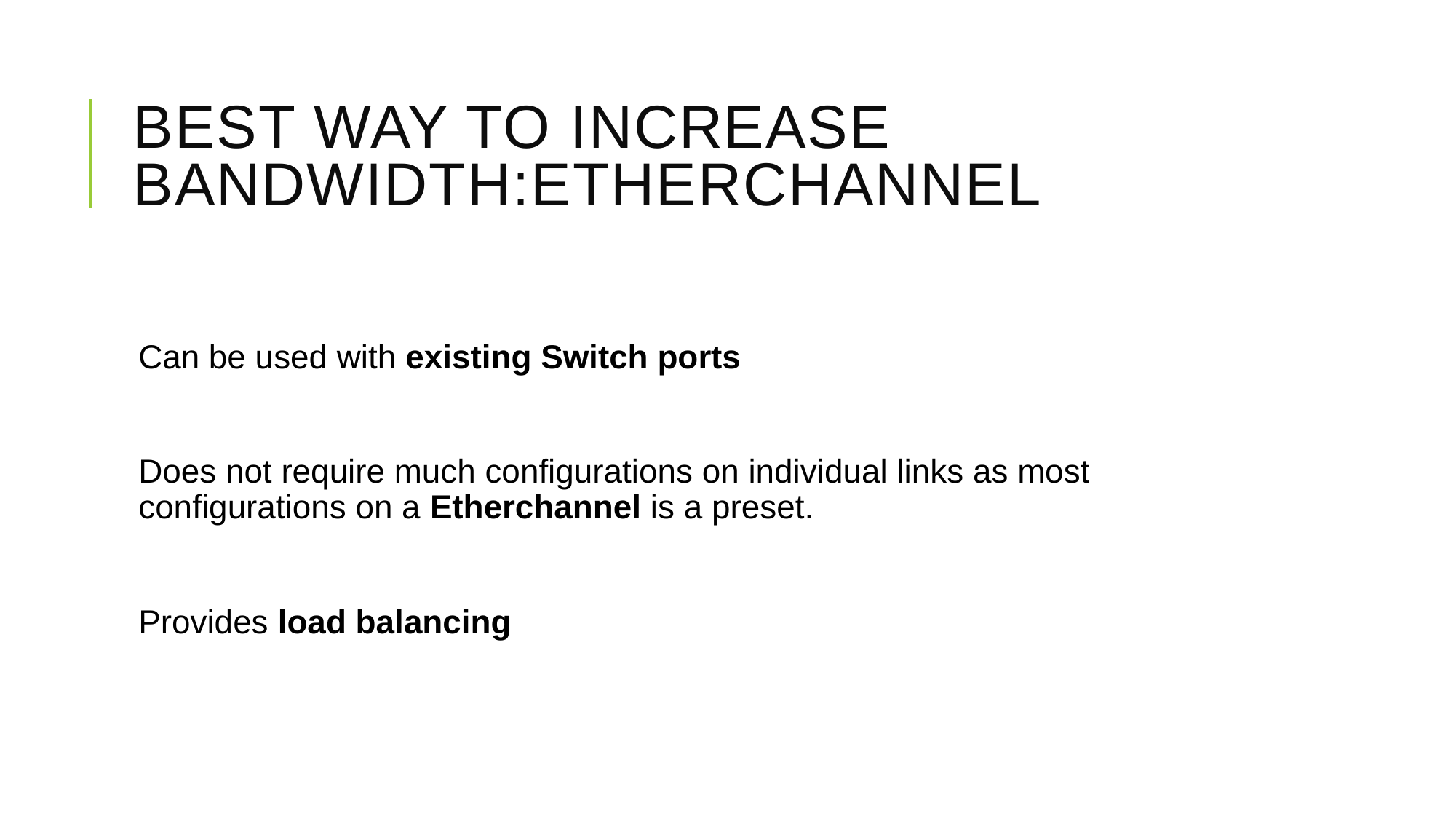

# Best Way to increase Bandwidth:Etherchannel

Can be used with existing Switch ports

Does not require much configurations on individual links as most configurations on a Etherchannel is a preset.

Provides load balancing